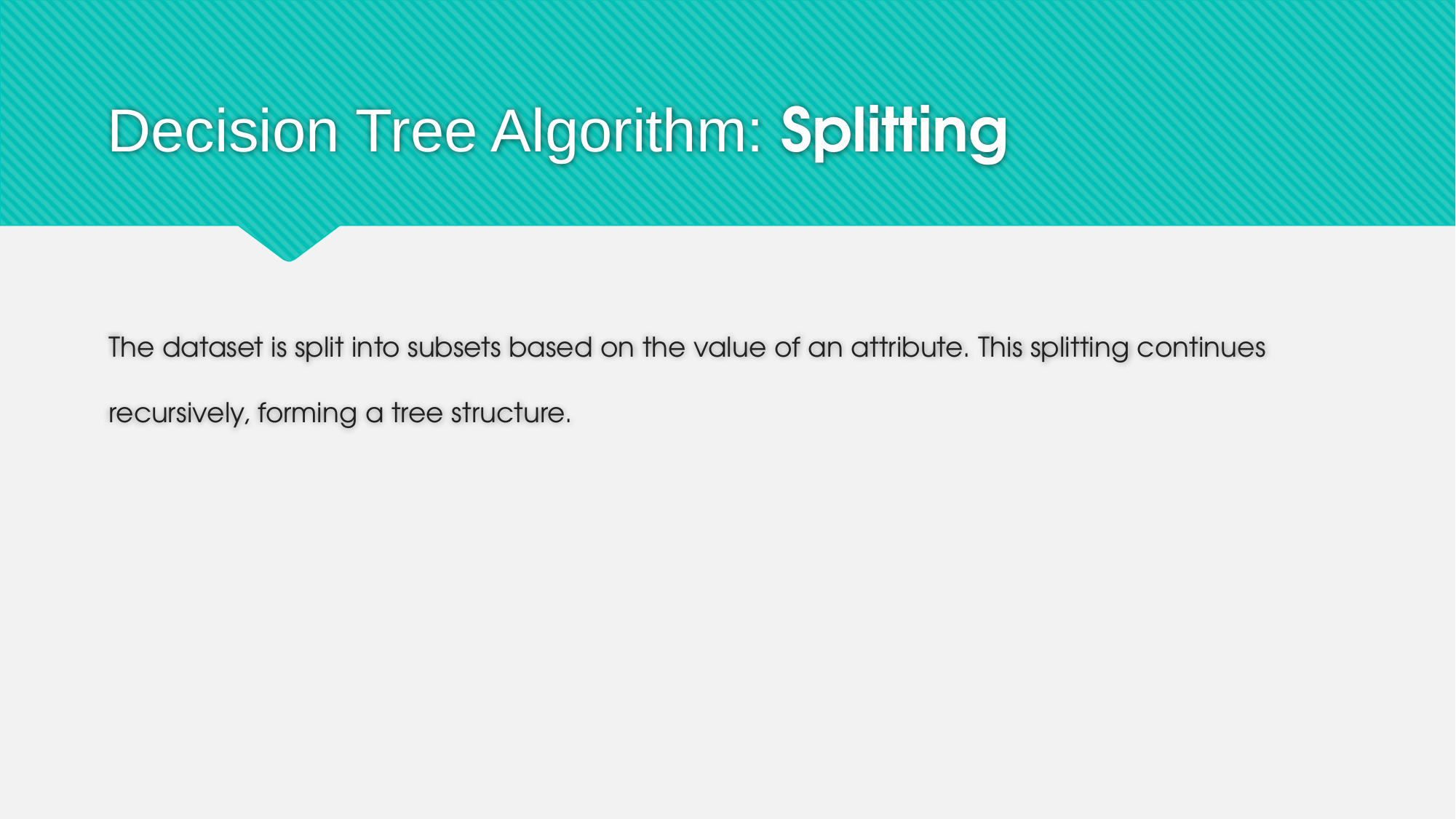

# Decision Tree Algorithm: Splitting
The dataset is split into subsets based on the value of an attribute. This splitting continues recursively, forming a tree structure.